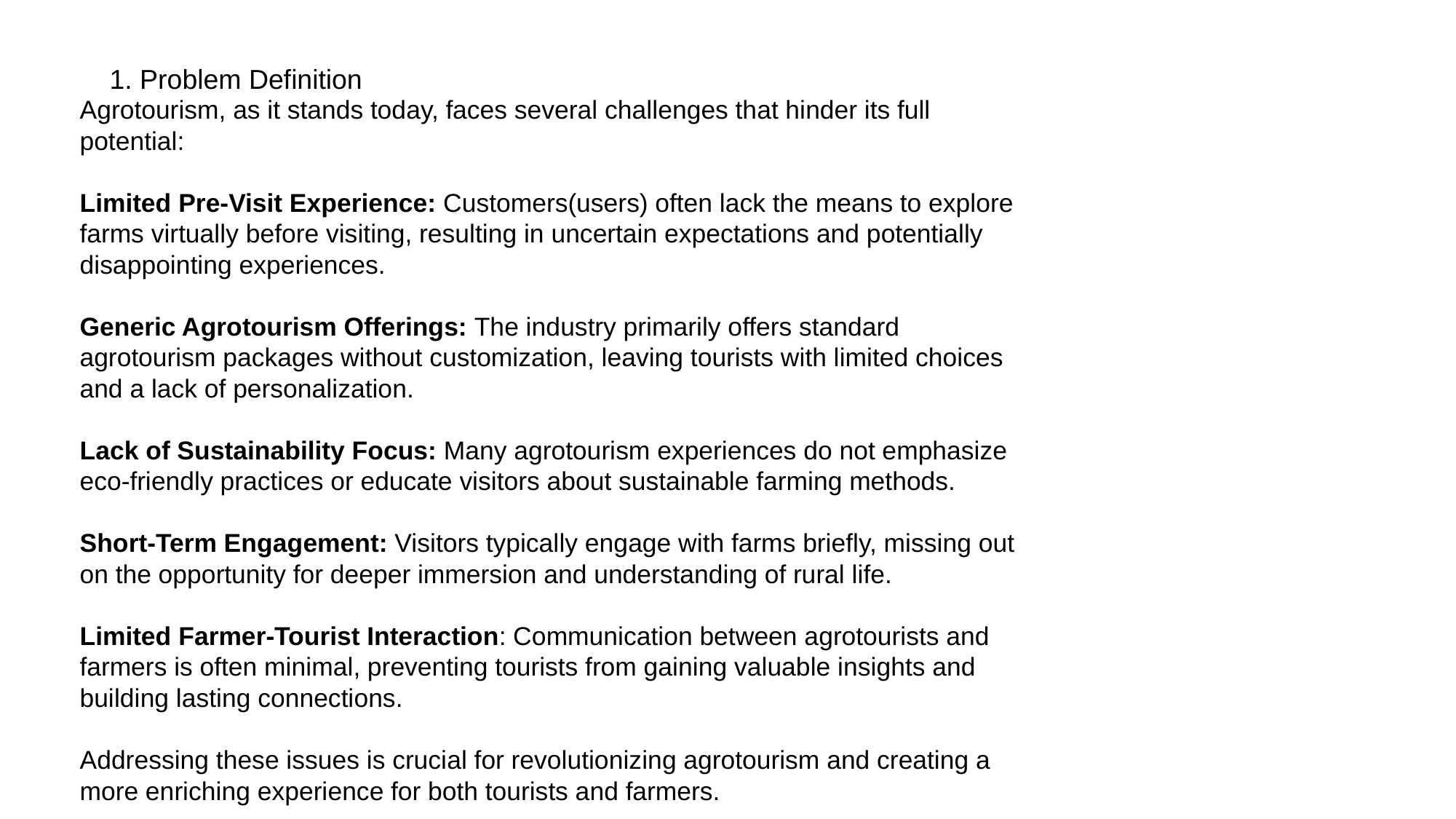

1. Problem Definition
Agrotourism, as it stands today, faces several challenges that hinder its full potential:

Limited Pre-Visit Experience: Customers(users) often lack the means to explore farms virtually before visiting, resulting in uncertain expectations and potentially disappointing experiences.

Generic Agrotourism Offerings: The industry primarily offers standard agrotourism packages without customization, leaving tourists with limited choices and a lack of personalization.

Lack of Sustainability Focus: Many agrotourism experiences do not emphasize eco-friendly practices or educate visitors about sustainable farming methods.

Short-Term Engagement: Visitors typically engage with farms briefly, missing out on the opportunity for deeper immersion and understanding of rural life.

Limited Farmer-Tourist Interaction: Communication between agrotourists and farmers is often minimal, preventing tourists from gaining valuable insights and building lasting connections.

Addressing these issues is crucial for revolutionizing agrotourism and creating a more enriching experience for both tourists and farmers.